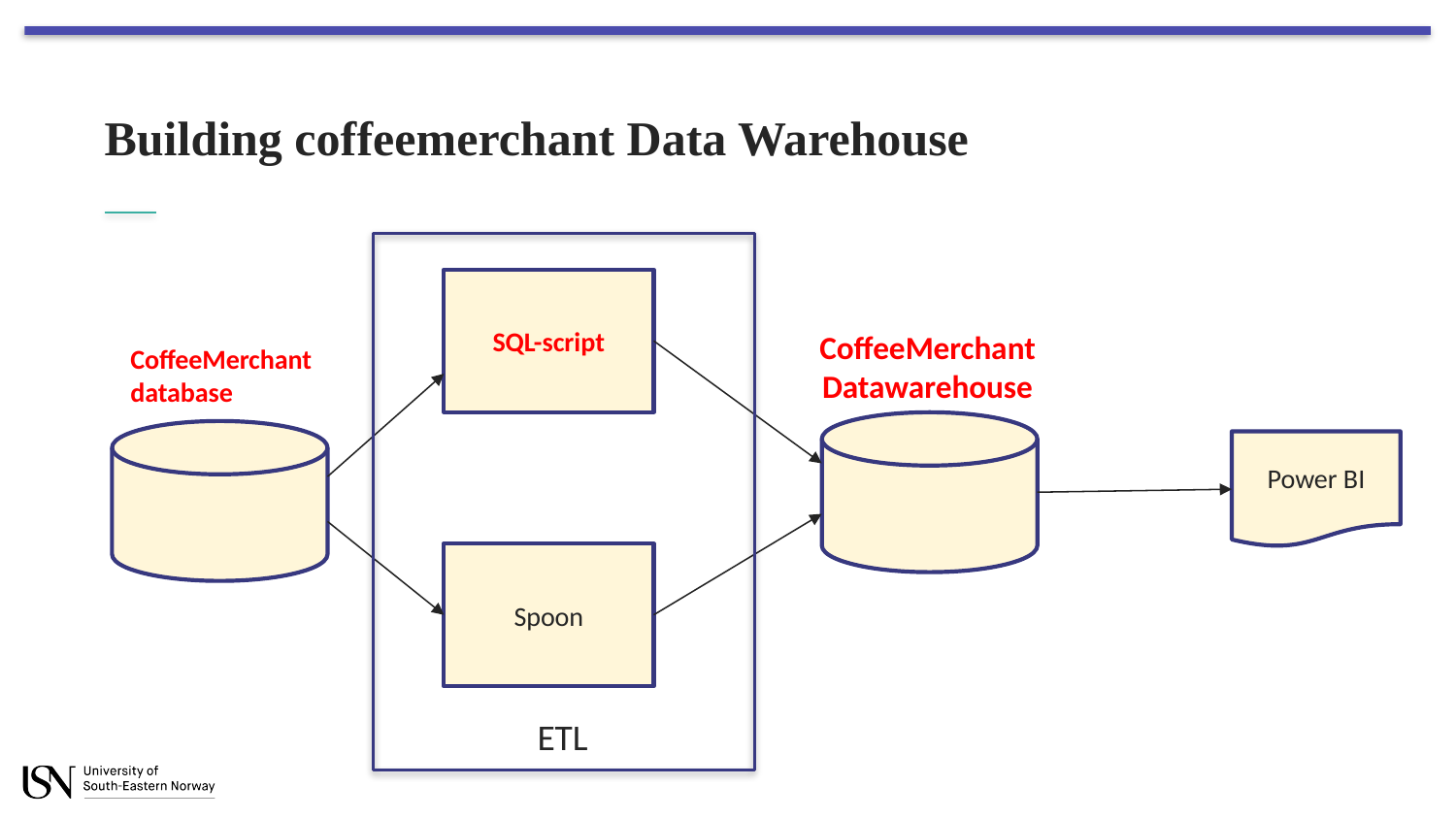

# Building coffeemerchant Data Warehouse

SQL-script
CoffeeMerchant
Datawarehouse
CoffeeMerchant
database

Power BI
Spoon
ETL